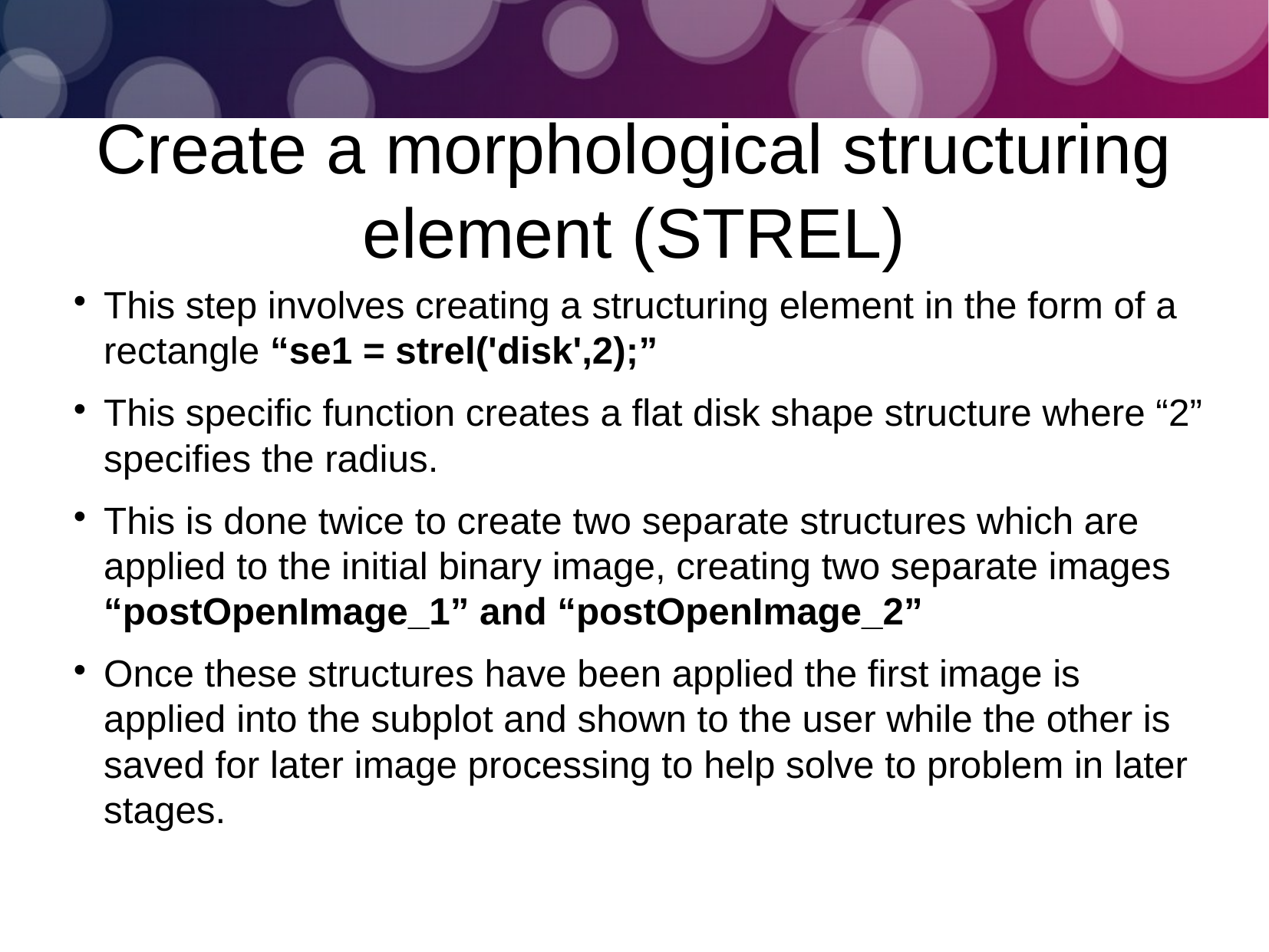

Create a morphological structuring element (STREL)
This step involves creating a structuring element in the form of a rectangle “se1 = strel('disk',2);”
This specific function creates a flat disk shape structure where “2” specifies the radius.
This is done twice to create two separate structures which are applied to the initial binary image, creating two separate images “postOpenImage_1” and “postOpenImage_2”
Once these structures have been applied the first image is applied into the subplot and shown to the user while the other is saved for later image processing to help solve to problem in later stages.